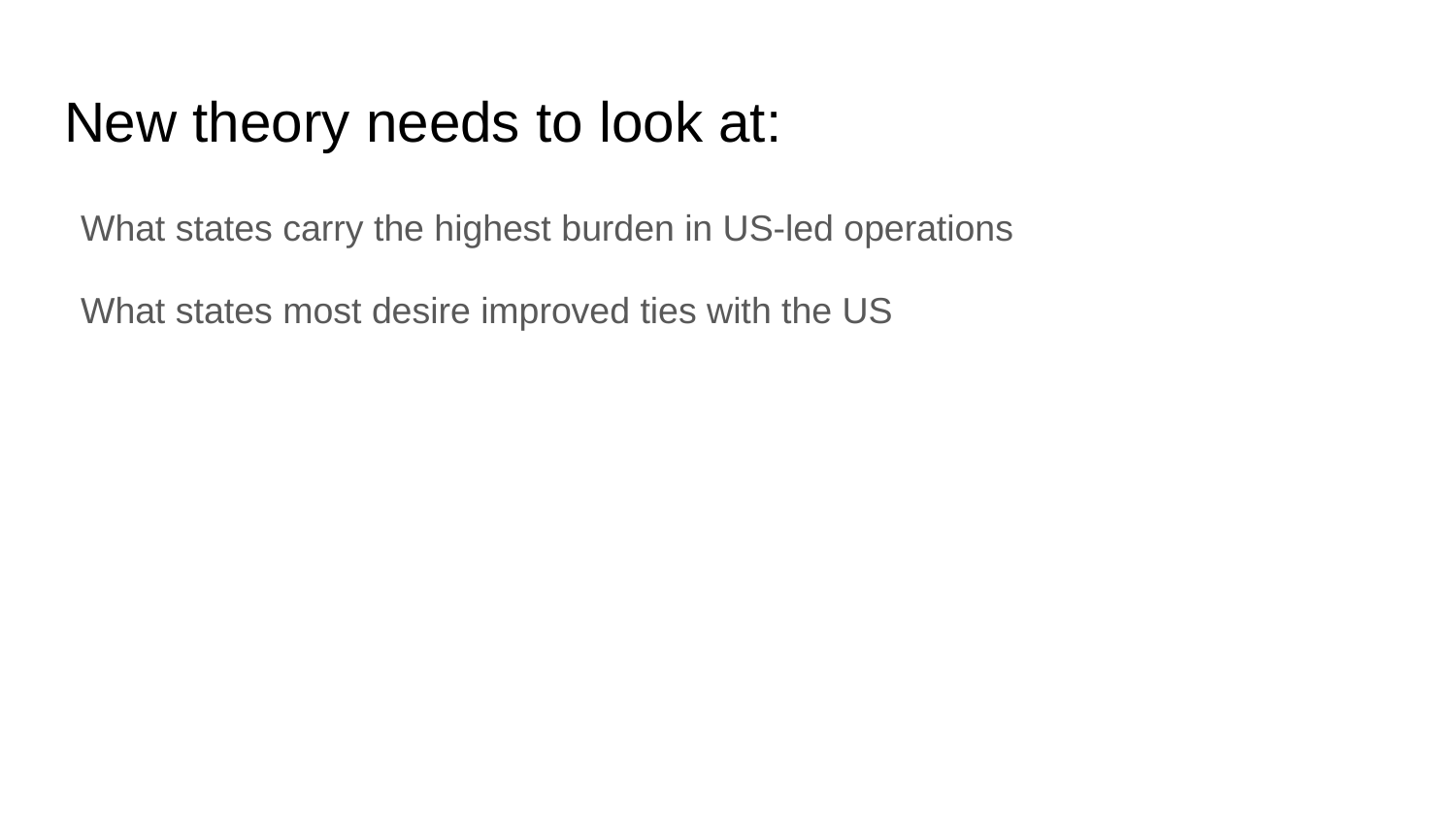

# New theory needs to look at:
What states carry the highest burden in US-led operations
What states most desire improved ties with the US